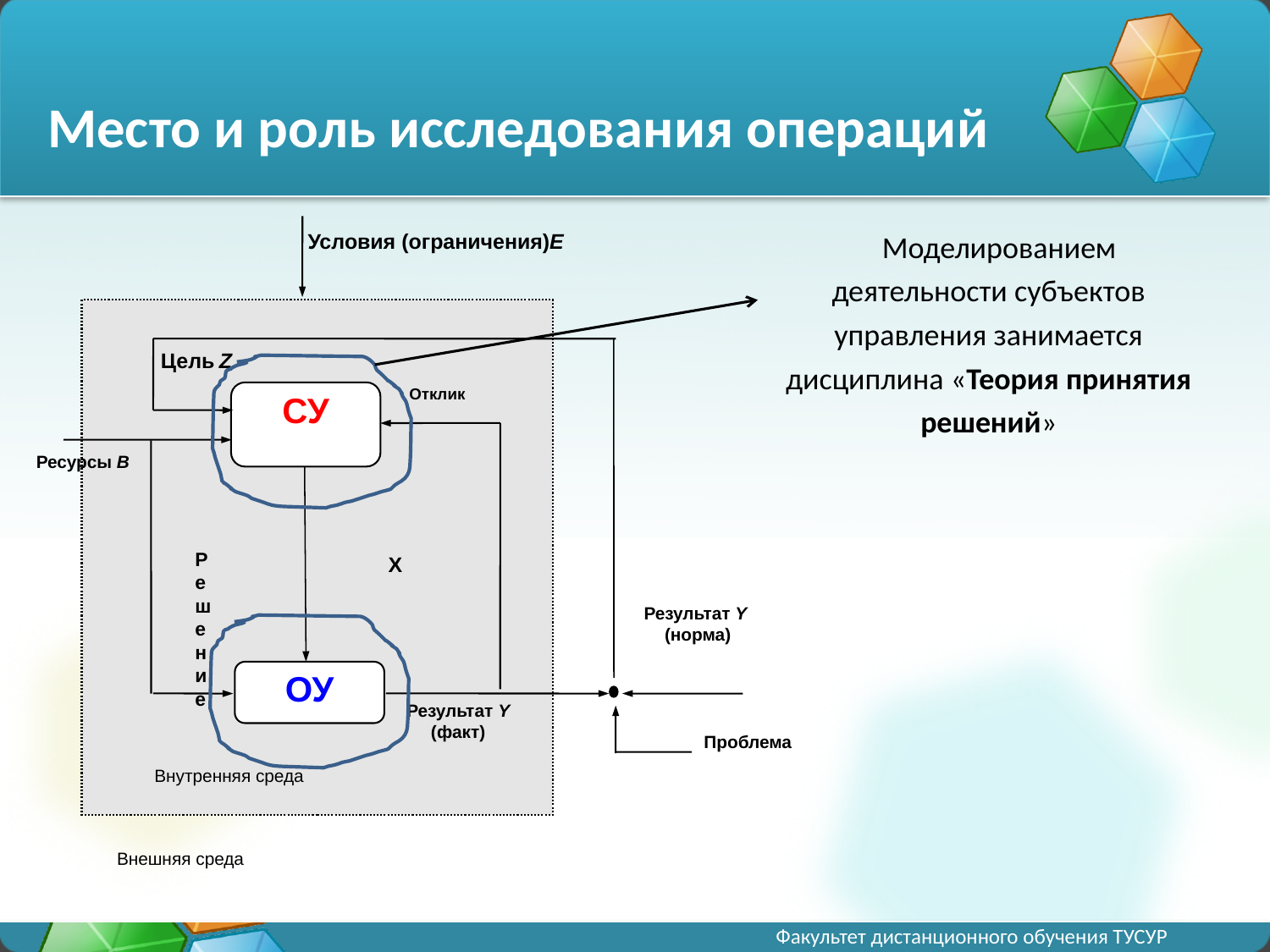

# Место и роль исследования операций
    Моделированием деятельности субъектов управления занимается дисциплина «Теория принятия решений»

Условия (ограничения)E

Цель Z
Отклик
СУ

Ресурсы В

Р
е
ш
е
н
и
е

 Х
Результат Y
(норма)
ОУ

Результат Y
(факт)

 Проблема

Внутренняя среда

Внешняя среда